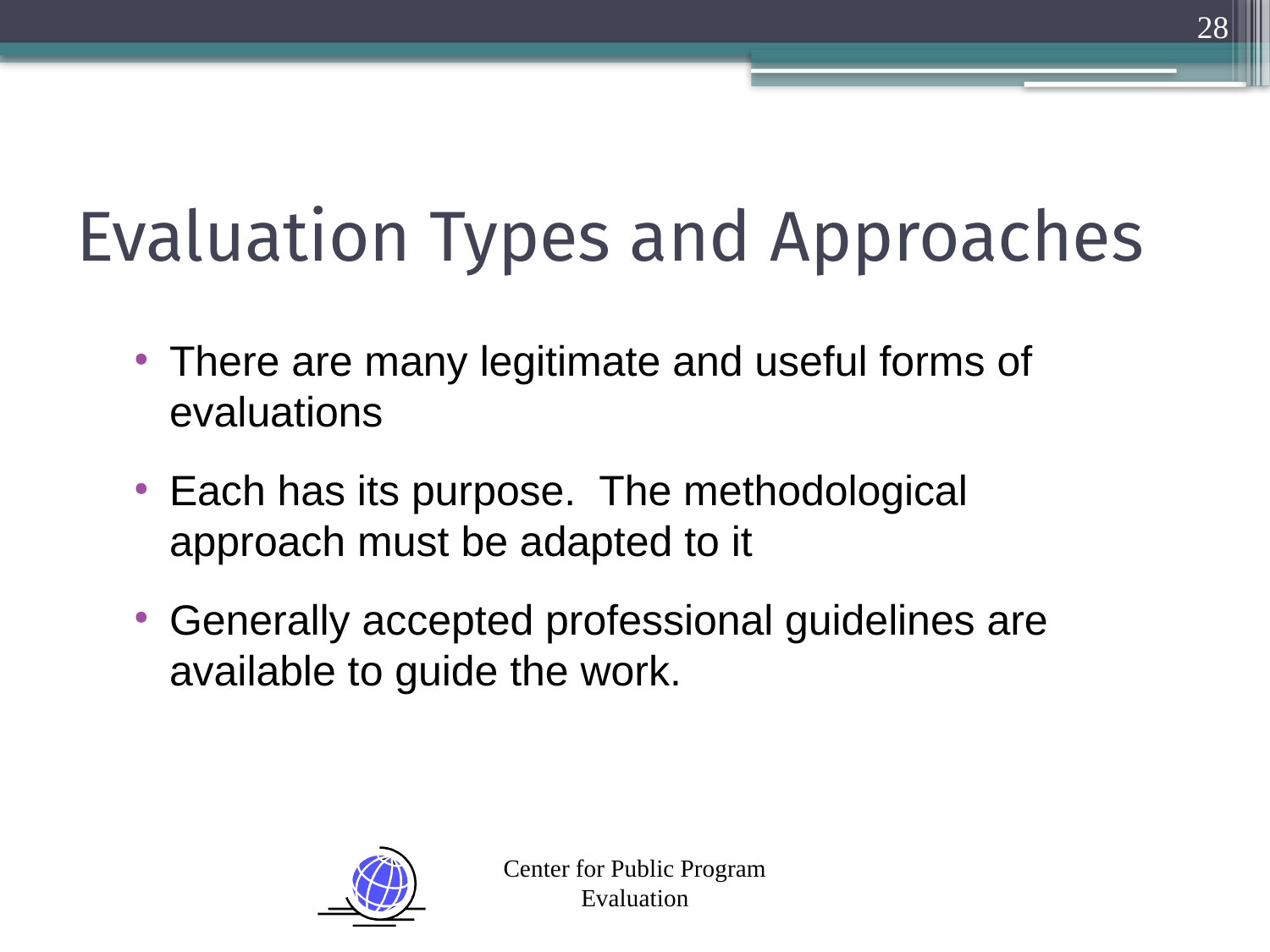

28
# Evaluation Types and Approaches
There are many legitimate and useful forms of evaluations

Each has its purpose.  The methodological approach must be adapted to it

Generally accepted professional guidelines are available to guide the work.